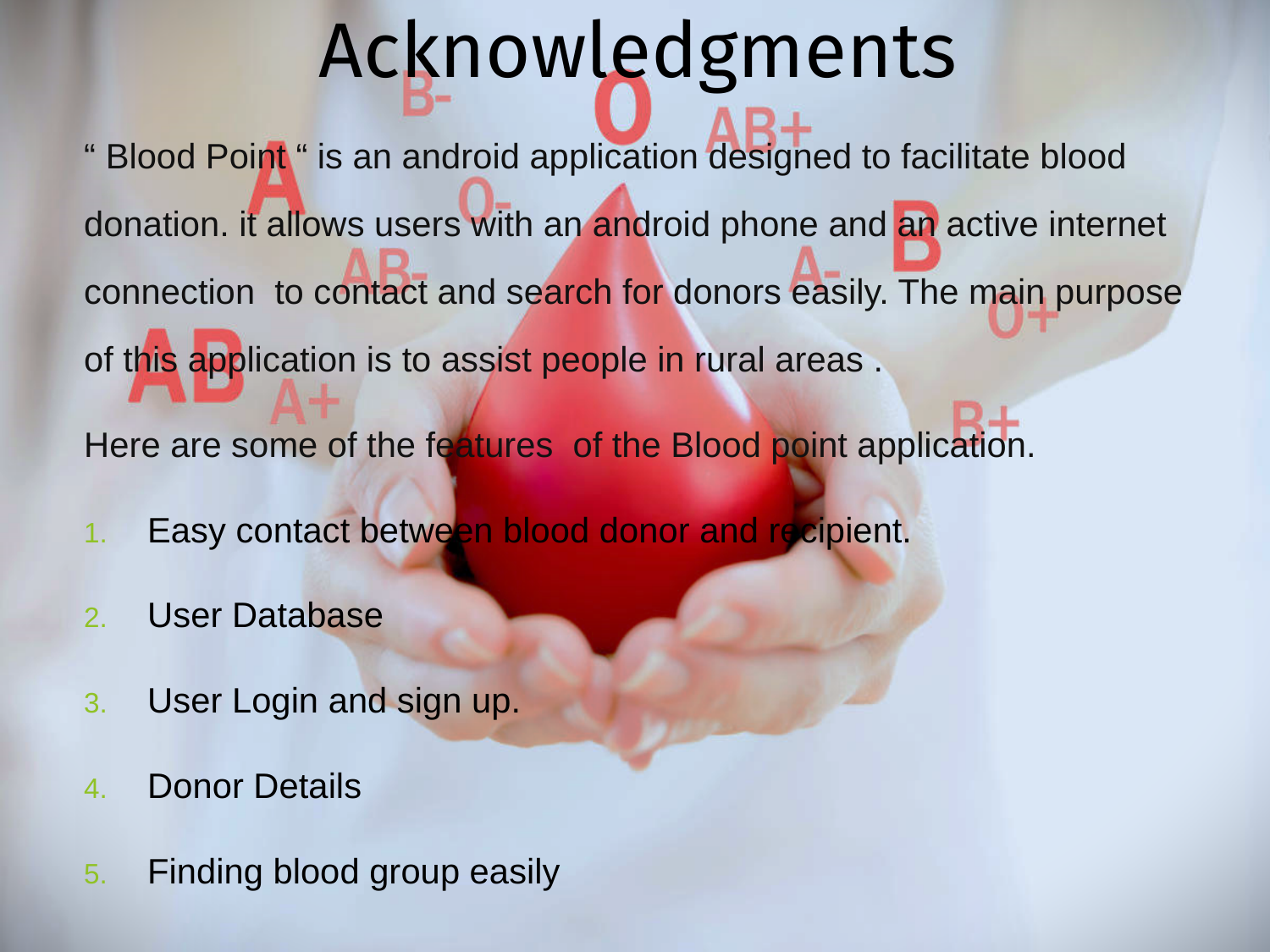

Acknowledgments
“ Blood Point “ is an android application designed to facilitate blood donation. it allows users with an android phone and an active internet connection  to contact and search for donors easily. The main purpose of this application is to assist people in rural areas .
Here are some of the features  of the Blood point application.
Easy contact between blood donor and recipient.
User Database
User Login and sign up.
Donor Details
Finding blood group easily